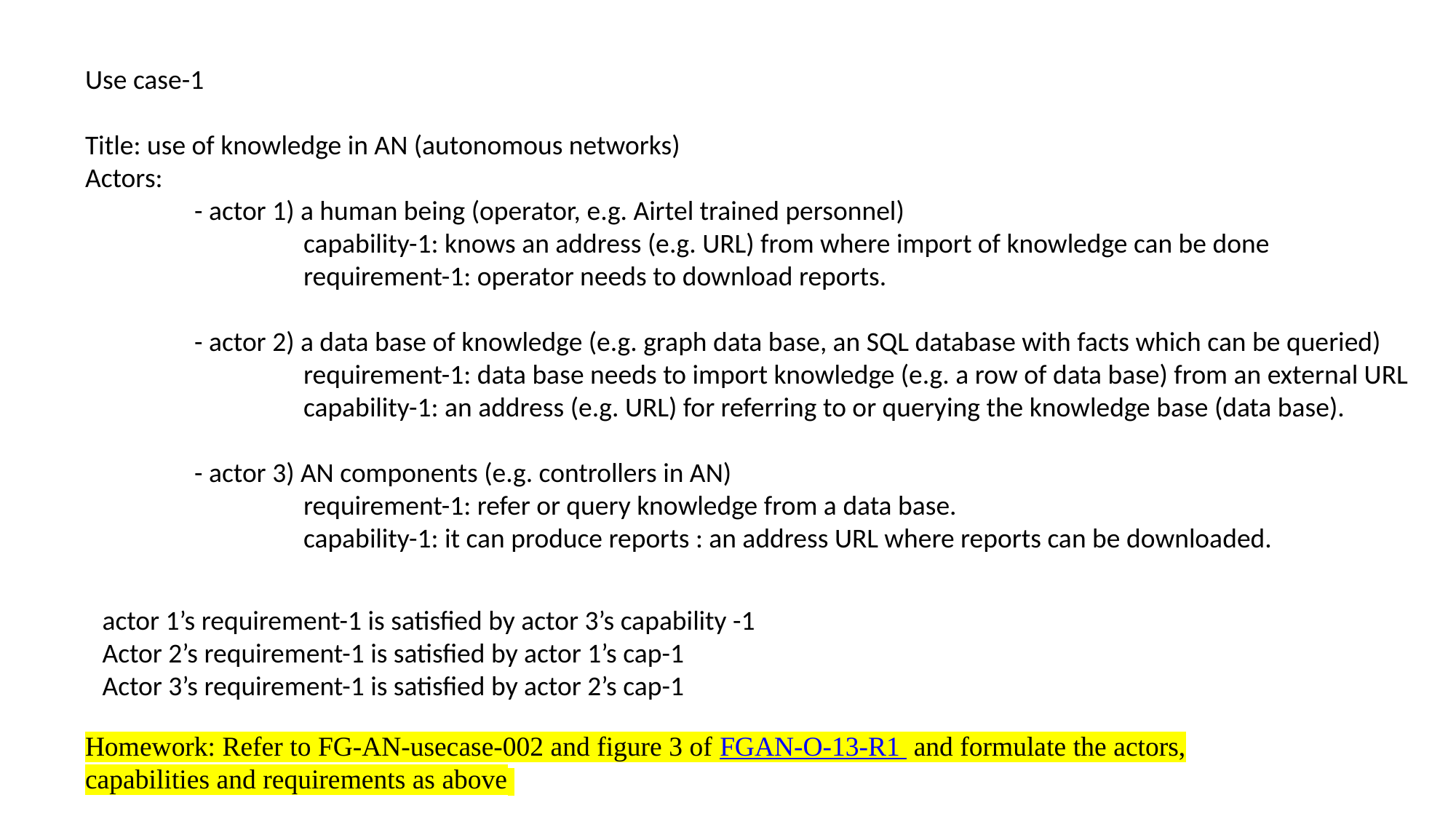

Use case-1

Title: use of knowledge in AN (autonomous networks)
Actors:
	- actor 1) a human being (operator, e.g. Airtel trained personnel)
		capability-1: knows an address (e.g. URL) from where import of knowledge can be done
		requirement-1: operator needs to download reports.

	- actor 2) a data base of knowledge (e.g. graph data base, an SQL database with facts which can be queried)
		requirement-1: data base needs to import knowledge (e.g. a row of data base) from an external URL
		capability-1: an address (e.g. URL) for referring to or querying the knowledge base (data base).

	- actor 3) AN components (e.g. controllers in AN)
		requirement-1: refer or query knowledge from a data base.
		capability-1: it can produce reports : an address URL where reports can be downloaded.

actor 1’s requirement-1 is satisfied by actor 3’s capability -1
Actor 2’s requirement-1 is satisfied by actor 1’s cap-1
Actor 3’s requirement-1 is satisfied by actor 2’s cap-1
Homework: Refer to FG-AN-usecase-002 and figure 3 of FGAN-O-13-R1  and formulate the actors, capabilities and requirements as above